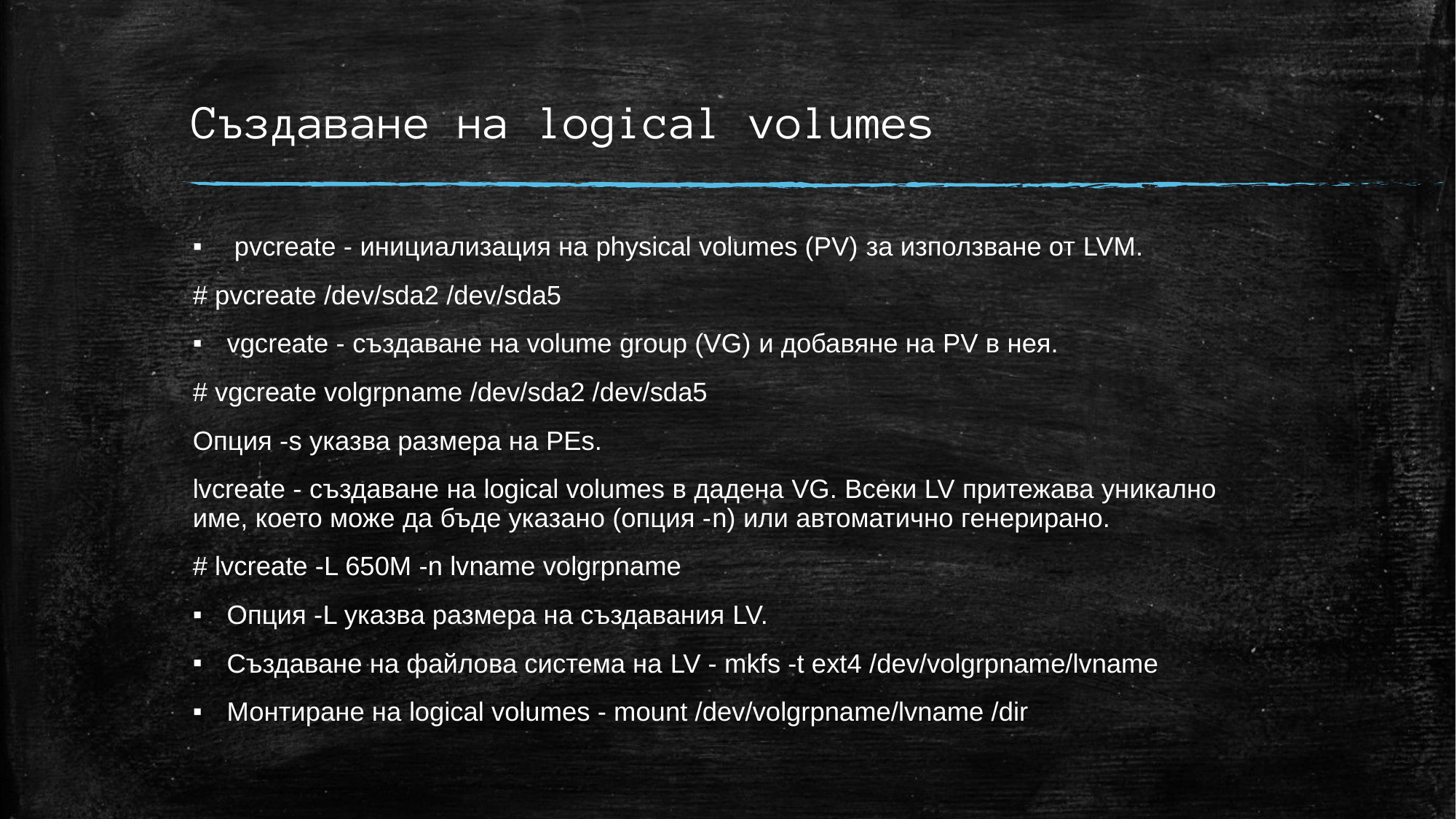

# Създаване на logical volumes
 pvcreate - инициализация на physical volumes (PV) за използване от LVM.
# pvcreate /dev/sda2 /dev/sda5
vgcreate - създаване на volume group (VG) и добавяне на PV в нея.
# vgcreate volgrpname /dev/sda2 /dev/sda5
Опция -s указва размера на PEs.
lvcreate - създаване на logical volumes в дадена VG. Всеки LV притежава уникално име, което може да бъде указано (опция -n) или автоматично генерирано.
# lvcreate -L 650M -n lvname volgrpname
Опция -L указва размера на създавания LV.
Създаване на файлова система на LV - mkfs -t ext4 /dev/volgrpname/lvname
Монтиране на logical volumes - mount /dev/volgrpname/lvname /dir